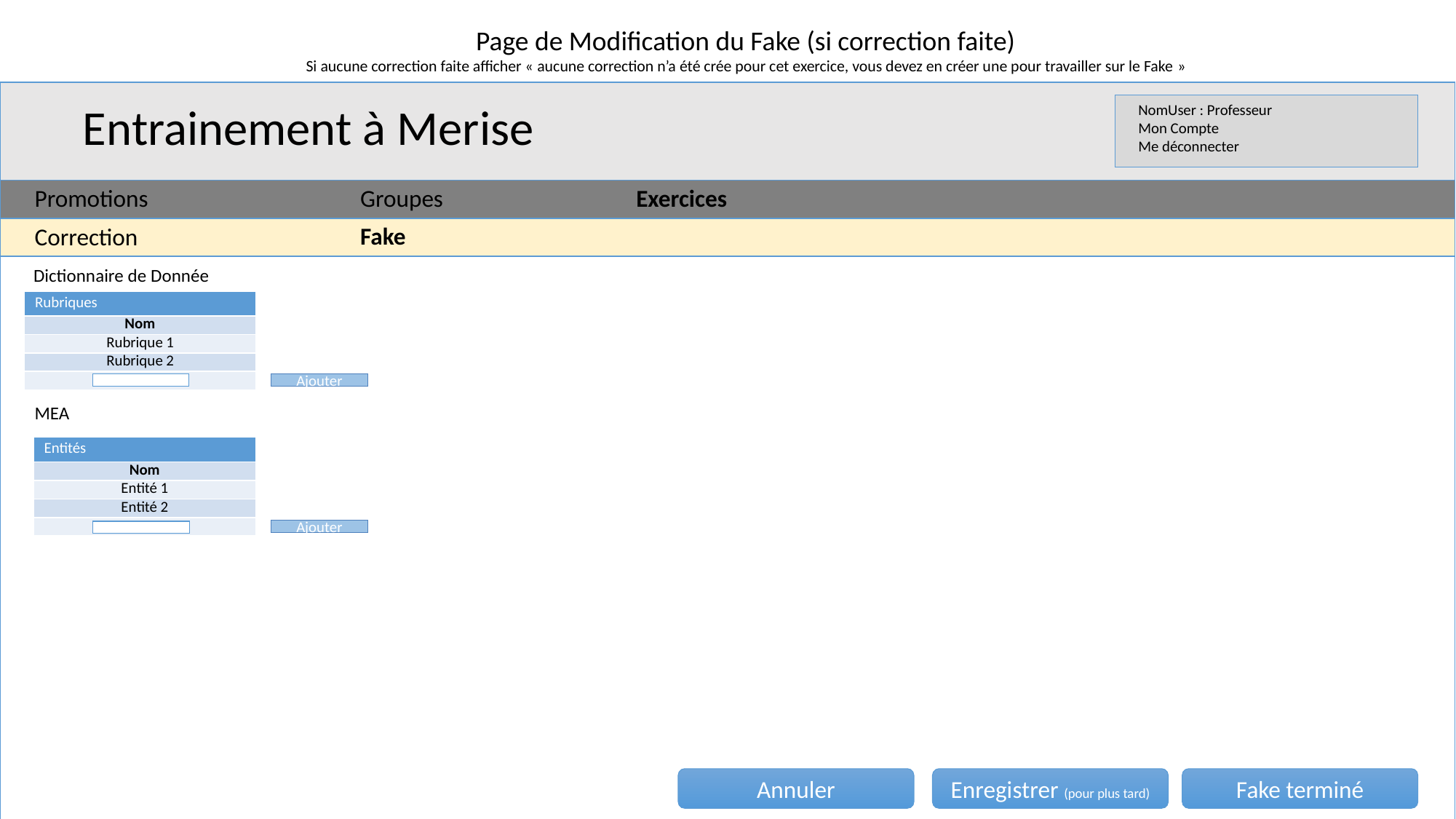

Page de Modification du Fake (si correction faite)
Si aucune correction faite afficher « aucune correction n’a été crée pour cet exercice, vous devez en créer une pour travailler sur le Fake »

Entrainement à Merise
NomUser : Professeur
Mon Compte
Me déconnecter

Groupes
Promotions
Exercices

Fake
Correction

Dictionnaire de Donnée
| Rubriques |
| --- |
| Nom |
| Rubrique 1 |
| Rubrique 2 |
|  |

Ajouter
MEA
| Entités |
| --- |
| Nom |
| Entité 1 |
| Entité 2 |
|  |
Ajouter

Annuler
Enregistrer (pour plus tard)
Fake terminé